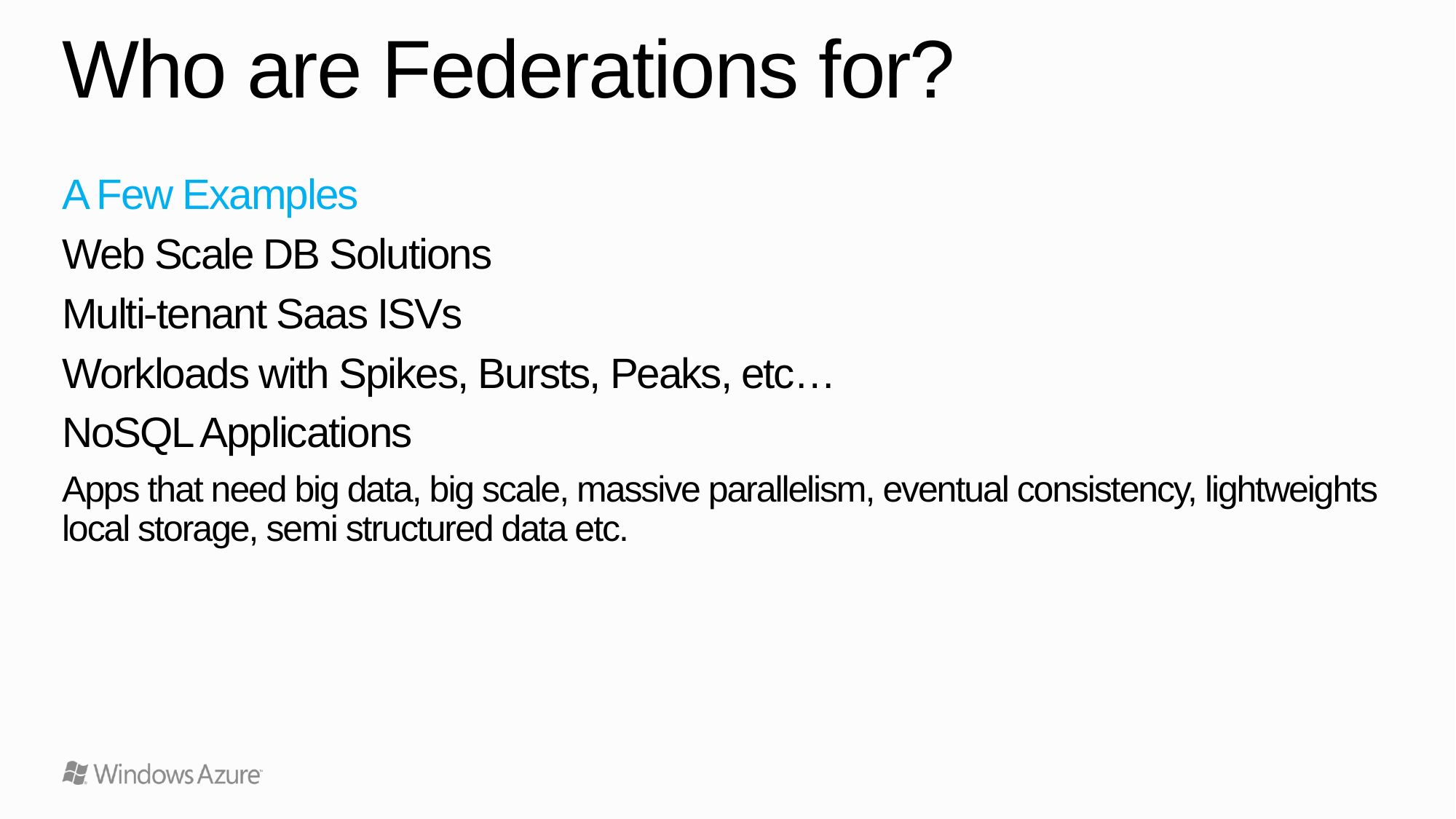

# Who are Federations for?
A Few Examples
Web Scale DB Solutions
Multi-tenant Saas ISVs
Workloads with Spikes, Bursts, Peaks, etc…
NoSQL Applications
Apps that need big data, big scale, massive parallelism, eventual consistency, lightweights local storage, semi structured data etc.